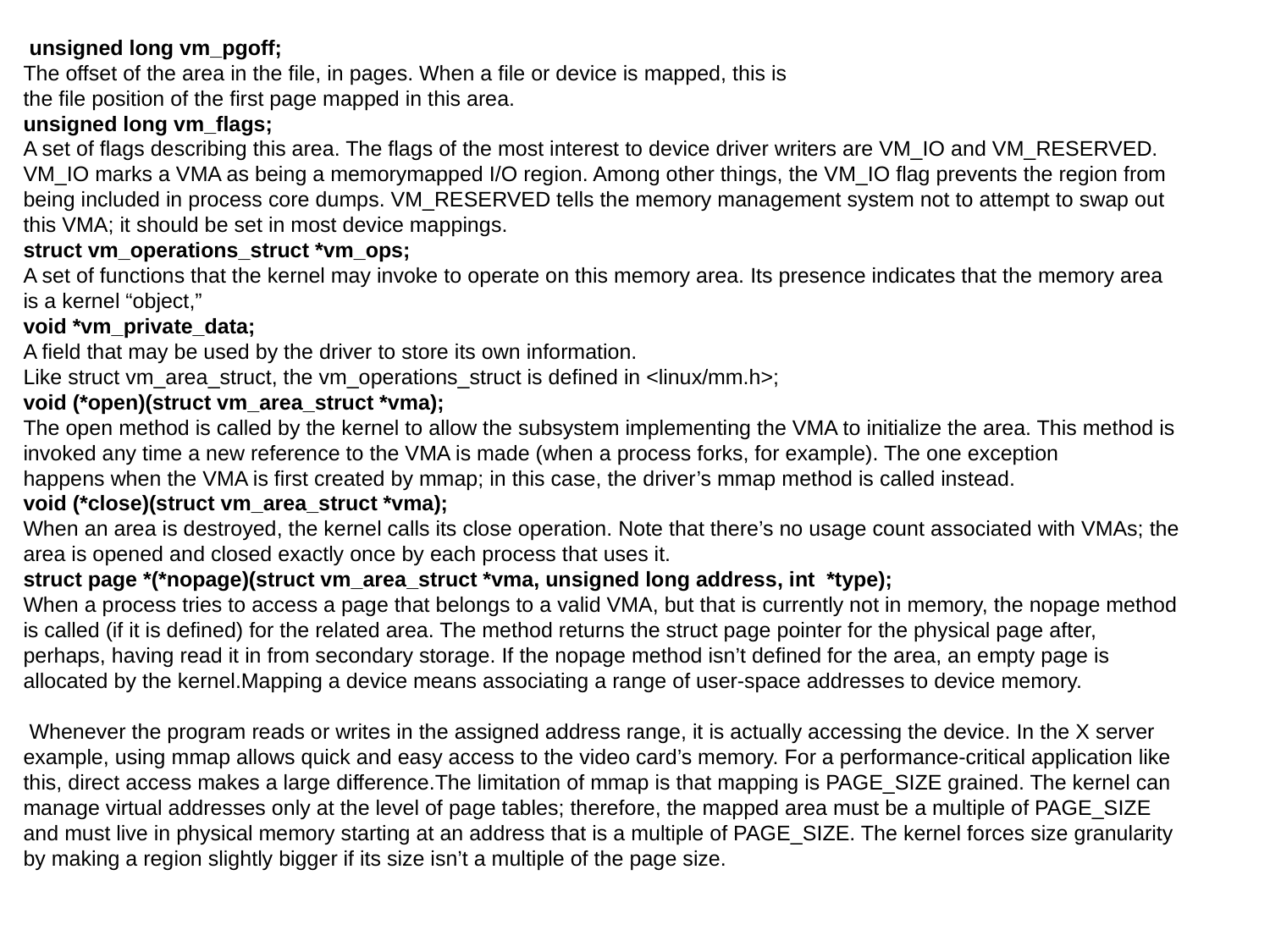

unsigned long vm_pgoff;
The offset of the area in the file, in pages. When a file or device is mapped, this is
the file position of the first page mapped in this area.
unsigned long vm_flags;
A set of flags describing this area. The flags of the most interest to device driver writers are VM_IO and VM_RESERVED. VM_IO marks a VMA as being a memorymapped I/O region. Among other things, the VM_IO flag prevents the region from
being included in process core dumps. VM_RESERVED tells the memory management system not to attempt to swap out this VMA; it should be set in most device mappings.
struct vm_operations_struct *vm_ops;
A set of functions that the kernel may invoke to operate on this memory area. Its presence indicates that the memory area is a kernel “object,”
void *vm_private_data;
A field that may be used by the driver to store its own information.
Like struct vm_area_struct, the vm_operations_struct is defined in <linux/mm.h>;
void (*open)(struct vm_area_struct *vma);
The open method is called by the kernel to allow the subsystem implementing the VMA to initialize the area. This method is invoked any time a new reference to the VMA is made (when a process forks, for example). The one exception
happens when the VMA is first created by mmap; in this case, the driver’s mmap method is called instead.
void (*close)(struct vm_area_struct *vma);
When an area is destroyed, the kernel calls its close operation. Note that there’s no usage count associated with VMAs; the area is opened and closed exactly once by each process that uses it.
struct page *(*nopage)(struct vm_area_struct *vma, unsigned long address, int  *type);
When a process tries to access a page that belongs to a valid VMA, but that is currently not in memory, the nopage method is called (if it is defined) for the related area. The method returns the struct page pointer for the physical page after, perhaps, having read it in from secondary storage. If the nopage method isn’t defined for the area, an empty page is allocated by the kernel.Mapping a device means associating a range of user-space addresses to device memory.

 Whenever the program reads or writes in the assigned address range, it is actually accessing the device. In the X server example, using mmap allows quick and easy access to the video card’s memory. For a performance-critical application like this, direct access makes a large difference.The limitation of mmap is that mapping is PAGE_SIZE grained. The kernel can manage virtual addresses only at the level of page tables; therefore, the mapped area must be a multiple of PAGE_SIZE and must live in physical memory starting at an address that is a multiple of PAGE_SIZE. The kernel forces size granularity by making a region slightly bigger if its size isn’t a multiple of the page size.